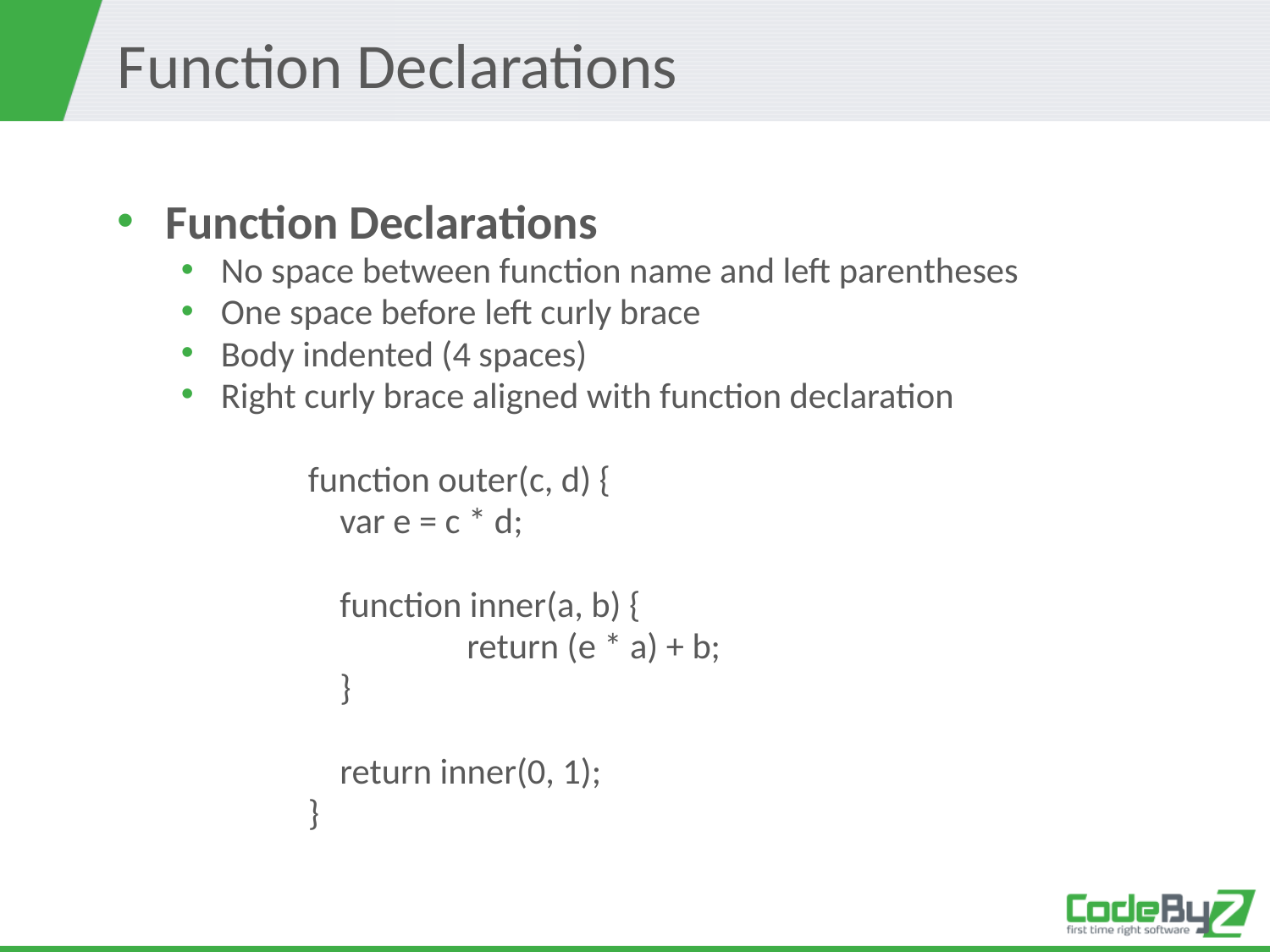

# Function Declarations
Function Declarations
No space between function name and left parentheses
One space before left curly brace
Body indented (4 spaces)
Right curly brace aligned with function declaration

function outer(c, d) {
	var e = c * d;

	function inner(a, b) {
		return (e * a) + b;
	}

	return inner(0, 1);
}